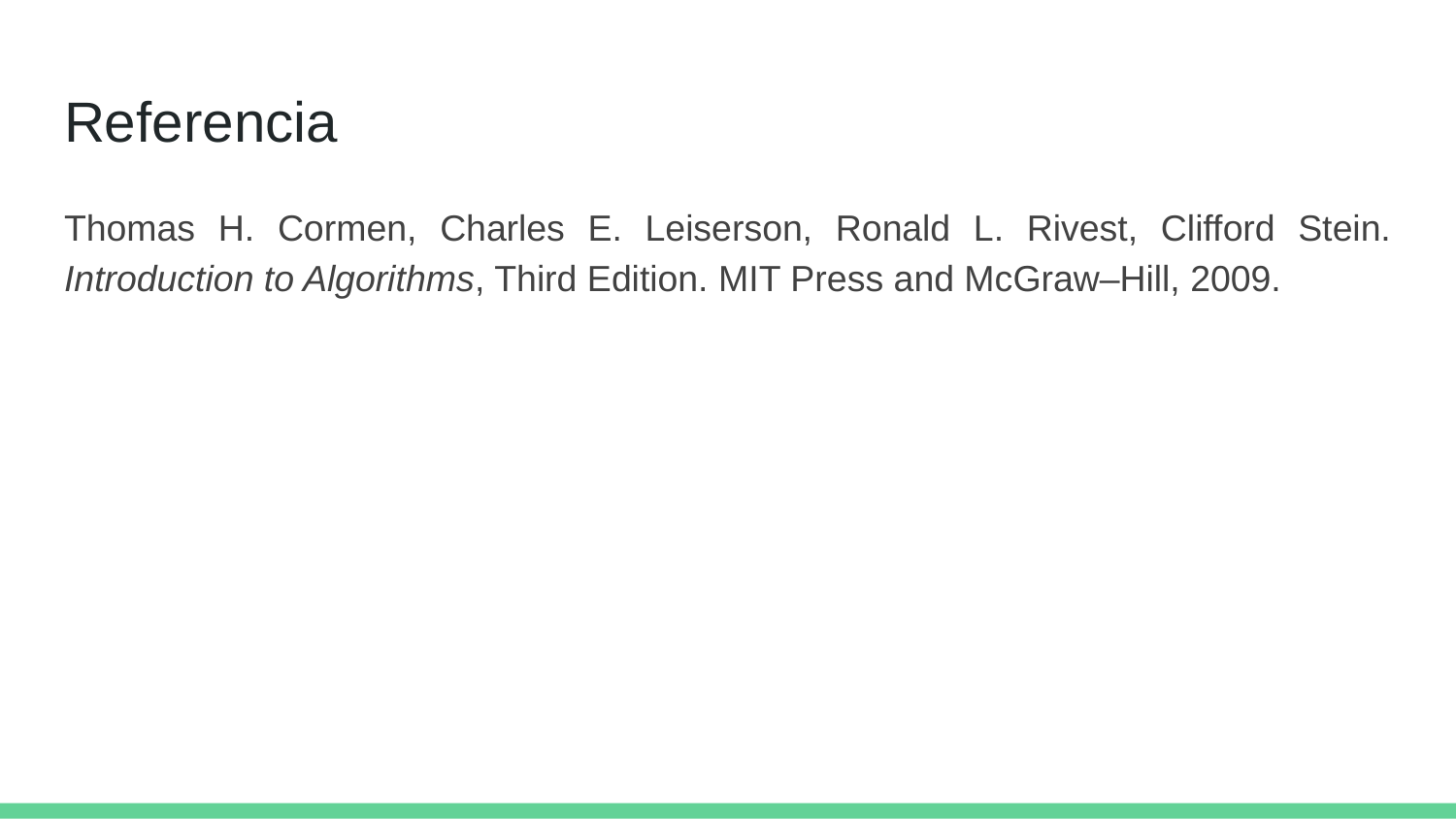

# Referencia
Thomas H. Cormen, Charles E. Leiserson, Ronald L. Rivest, Clifford Stein. Introduction to Algorithms, Third Edition. MIT Press and McGraw–Hill, 2009.